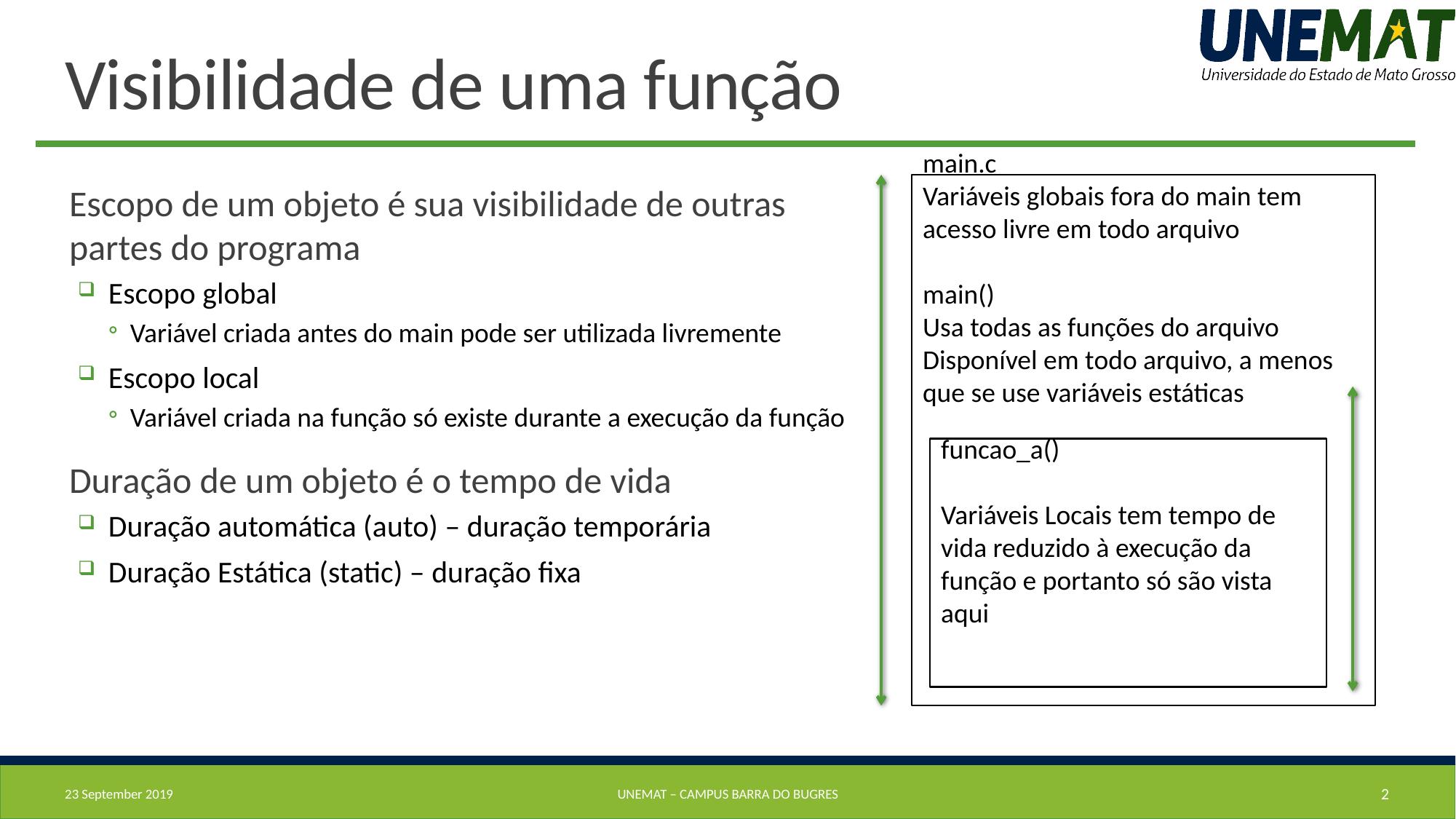

# Visibilidade de uma função
Escopo de um objeto é sua visibilidade de outras partes do programa
Escopo global
Variável criada antes do main pode ser utilizada livremente
Escopo local
Variável criada na função só existe durante a execução da função
Duração de um objeto é o tempo de vida
Duração automática (auto) – duração temporária
Duração Estática (static) – duração fixa
main.c
Variáveis globais fora do main tem acesso livre em todo arquivo

main()
Usa todas as funções do arquivo
Disponível em todo arquivo, a menos que se use variáveis estáticas

funcao_a()

Variáveis Locais tem tempo de vida reduzido à execução da função e portanto só são vista aqui

23 September 2019
UNEMAT – Campus barra do bugres
2